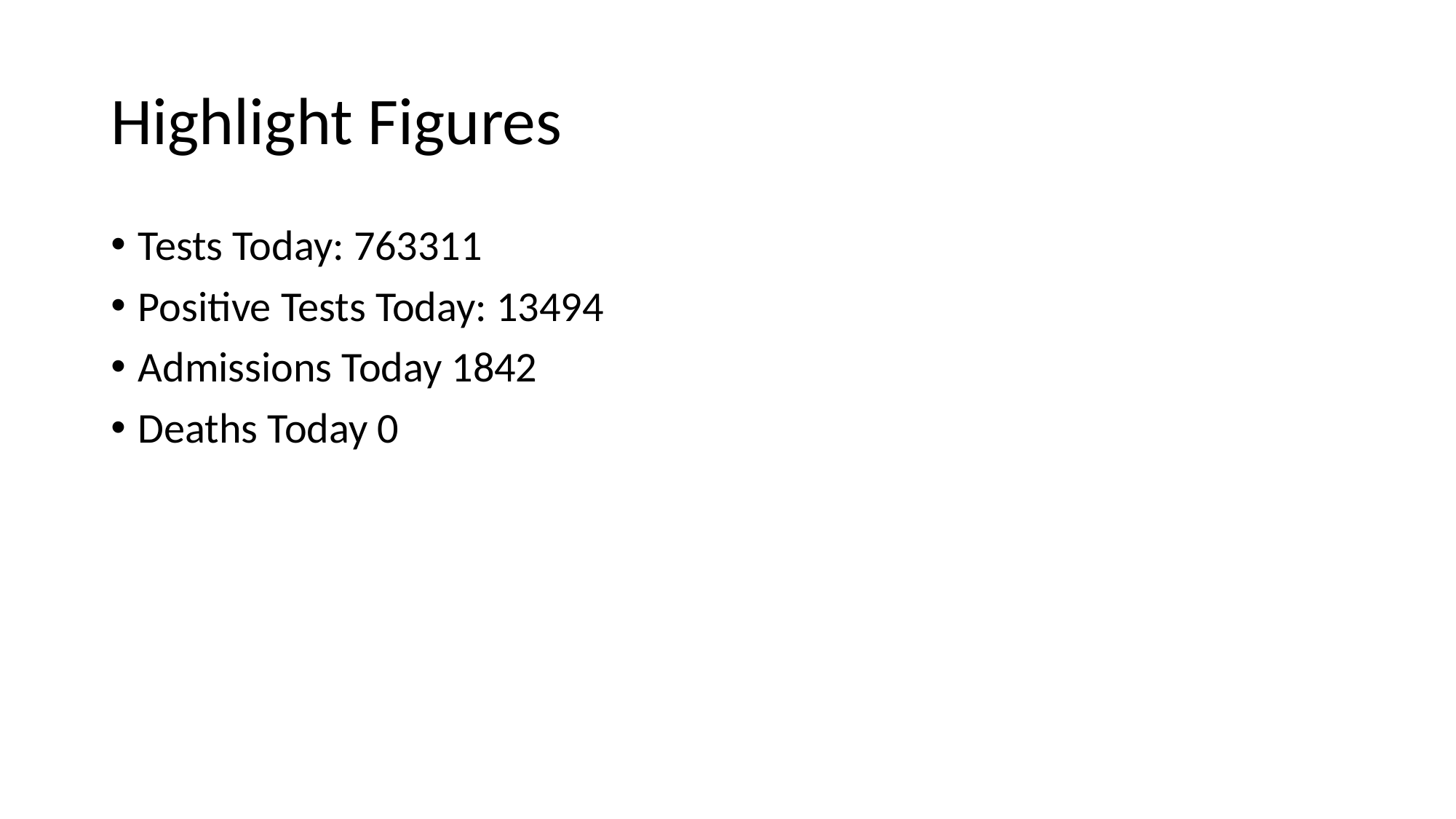

# Highlight Figures
Tests Today: 763311
Positive Tests Today: 13494
Admissions Today 1842
Deaths Today 0